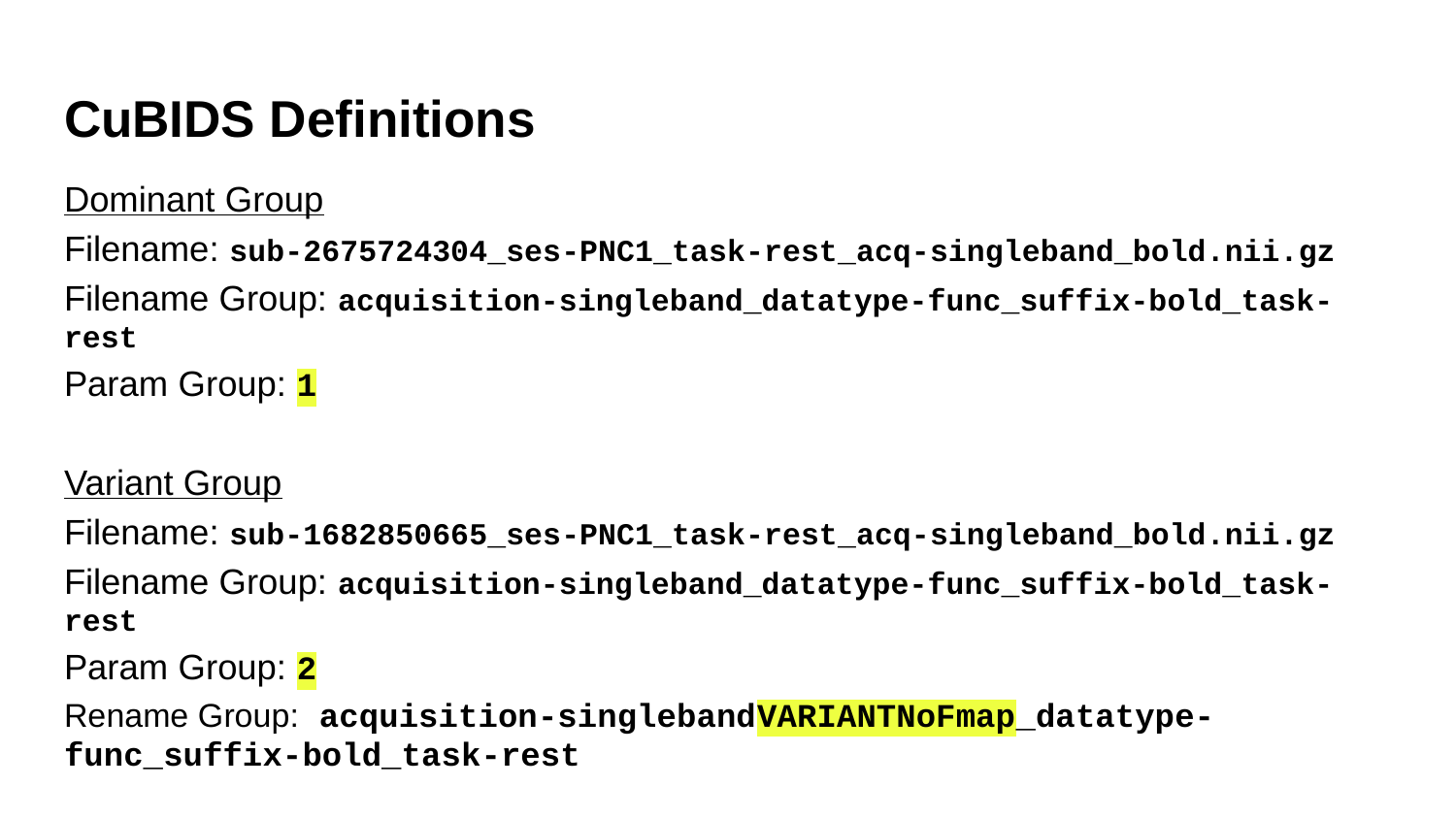

# CuBIDS Definitions
Dominant Group
Filename: sub-2675724304_ses-PNC1_task-rest_acq-singleband_bold.nii.gz
Filename Group: acquisition-singleband_datatype-func_suffix-bold_task-rest
Param Group: 1

Variant Group
Filename: sub-1682850665_ses-PNC1_task-rest_acq-singleband_bold.nii.gz
Filename Group: acquisition-singleband_datatype-func_suffix-bold_task-rest
Param Group: 2
Rename Group: acquisition-singlebandVARIANTNoFmap_datatype-func_suffix-bold_task-rest